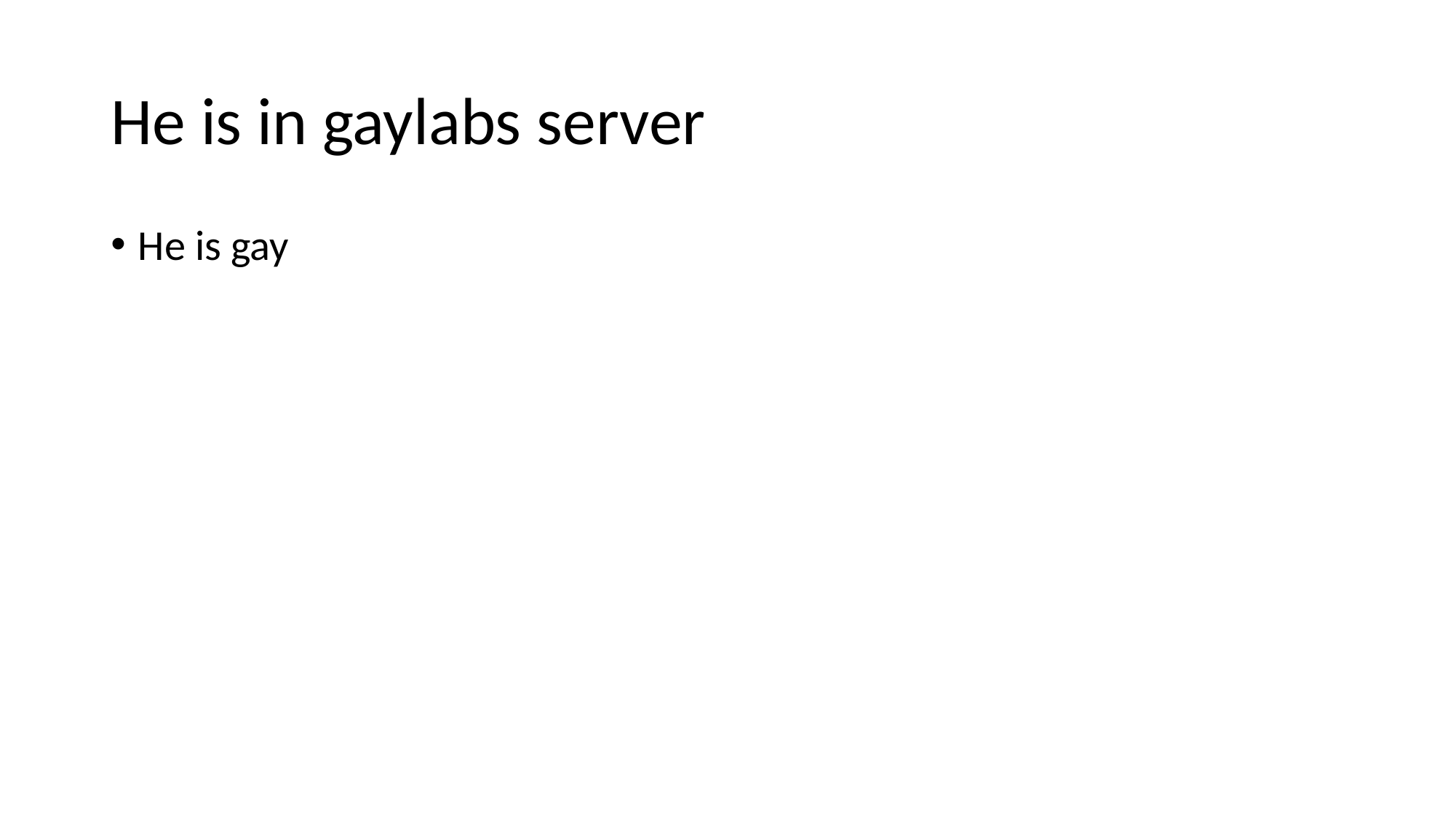

# He is in gaylabs server
He is gay